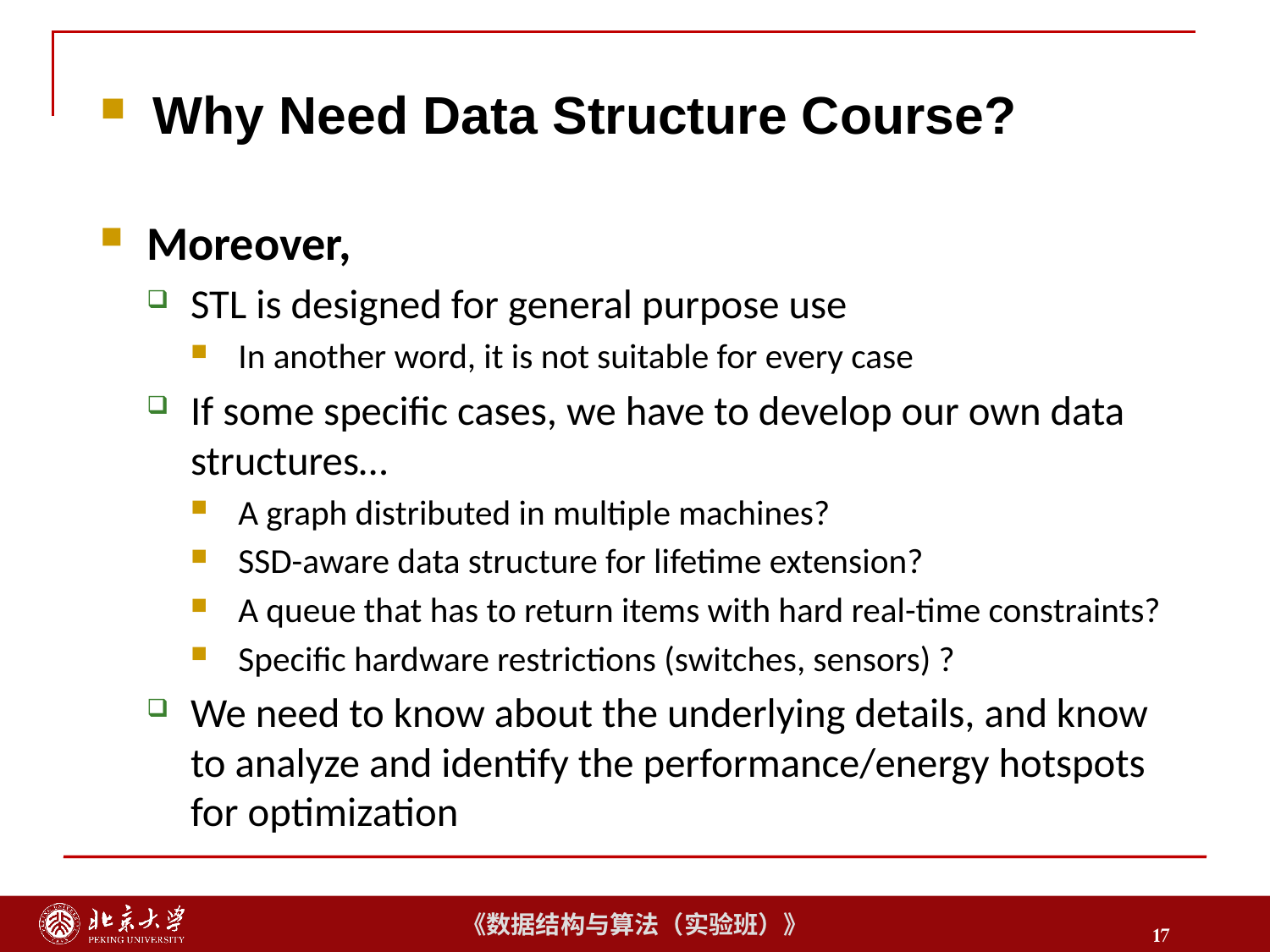

Moreover,
STL is designed for general purpose use
In another word, it is not suitable for every case
If some specific cases, we have to develop our own data structures…
A graph distributed in multiple machines?
SSD-aware data structure for lifetime extension?
A queue that has to return items with hard real-time constraints?
Specific hardware restrictions (switches, sensors) ?
We need to know about the underlying details, and know to analyze and identify the performance/energy hotspots for optimization
Why Need Data Structure Course?
17